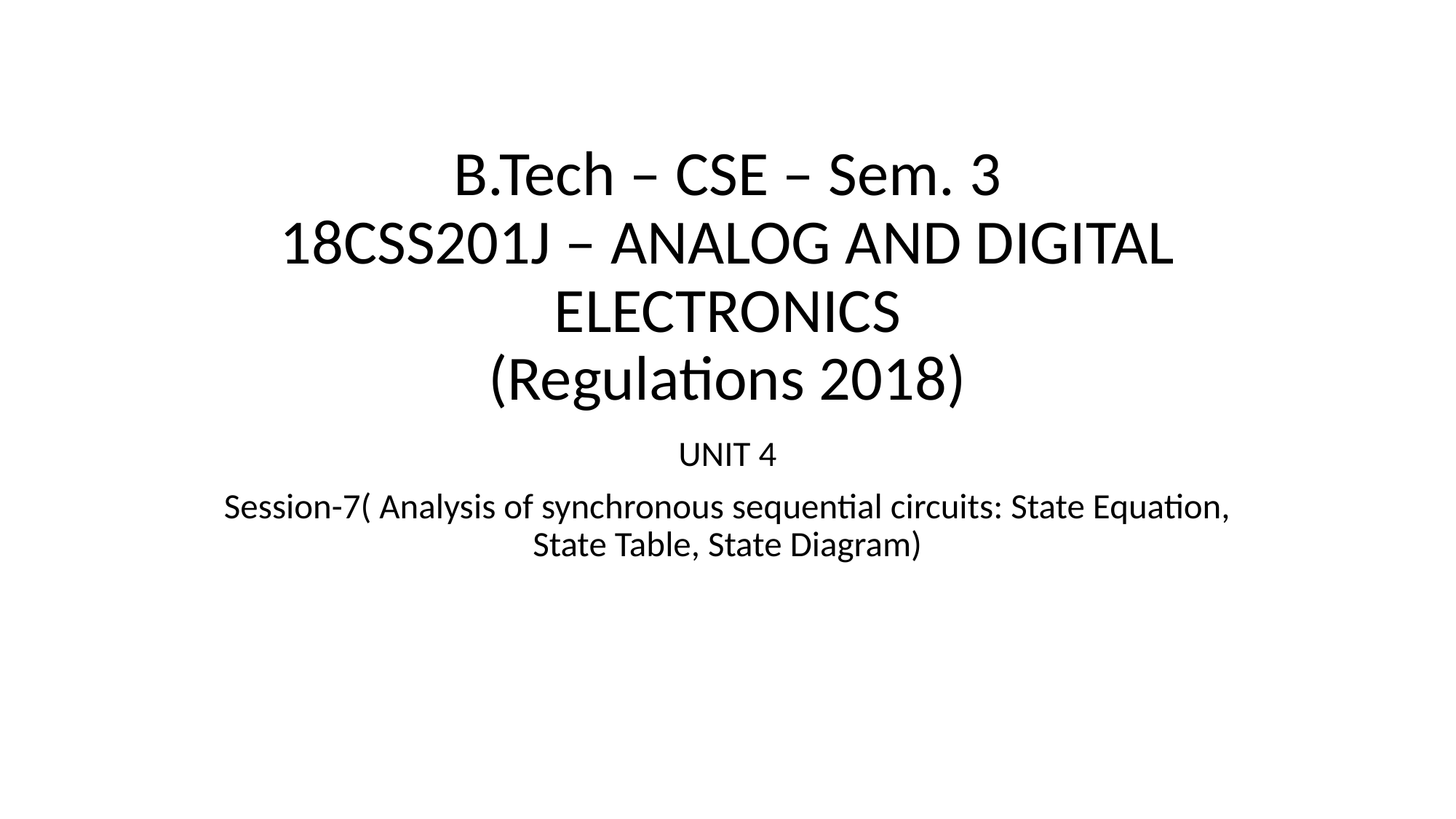

# B.Tech – CSE – Sem. 3 18CSS201J – ANALOG AND DIGITAL ELECTRONICS (Regulations 2018)
UNIT 4
Session-7( Analysis of synchronous sequential circuits: State Equation, State Table, State Diagram)